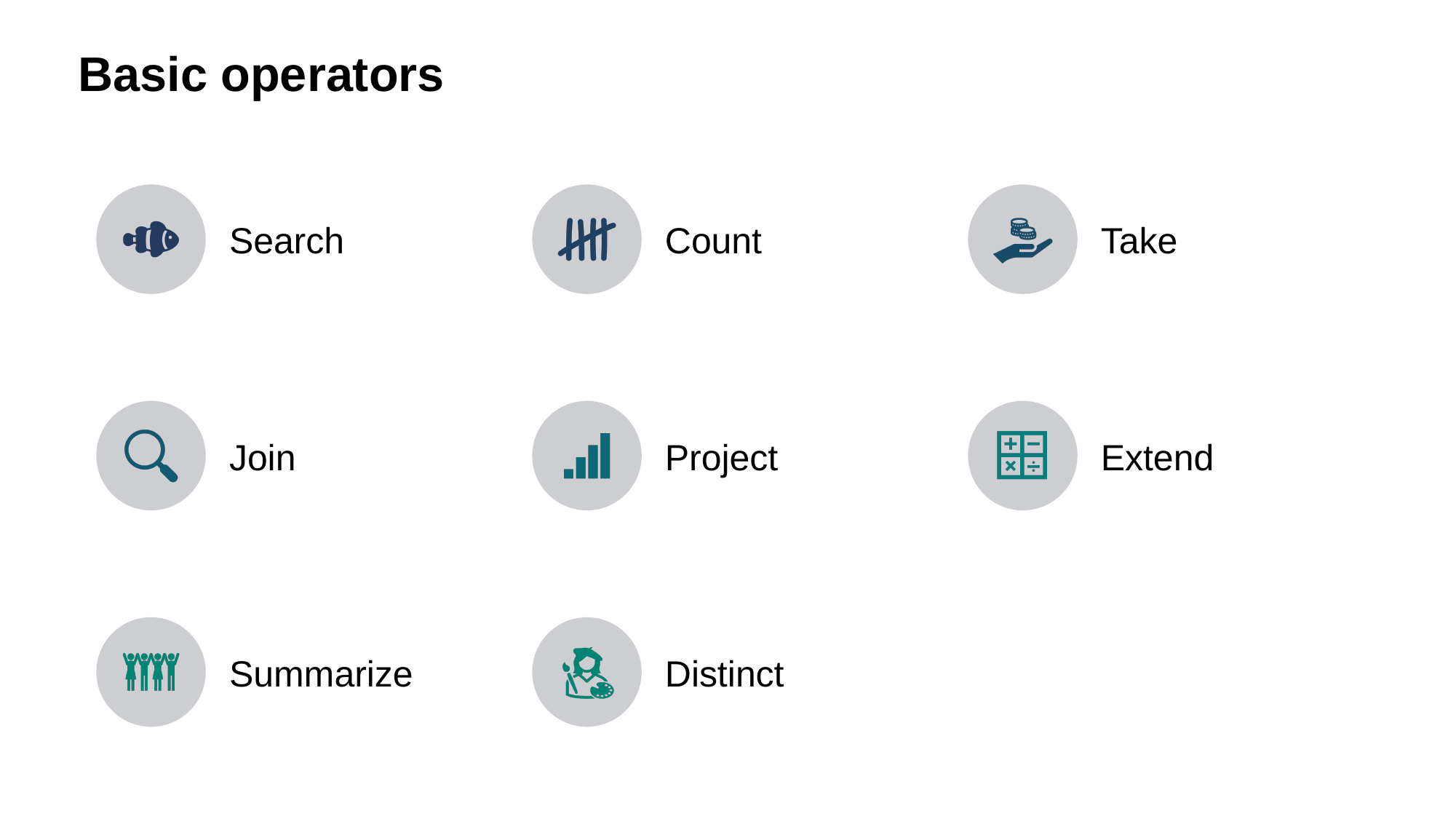

# Basic operators
Search
Count
Take
Join
Project
Extend
Summarize
Distinct